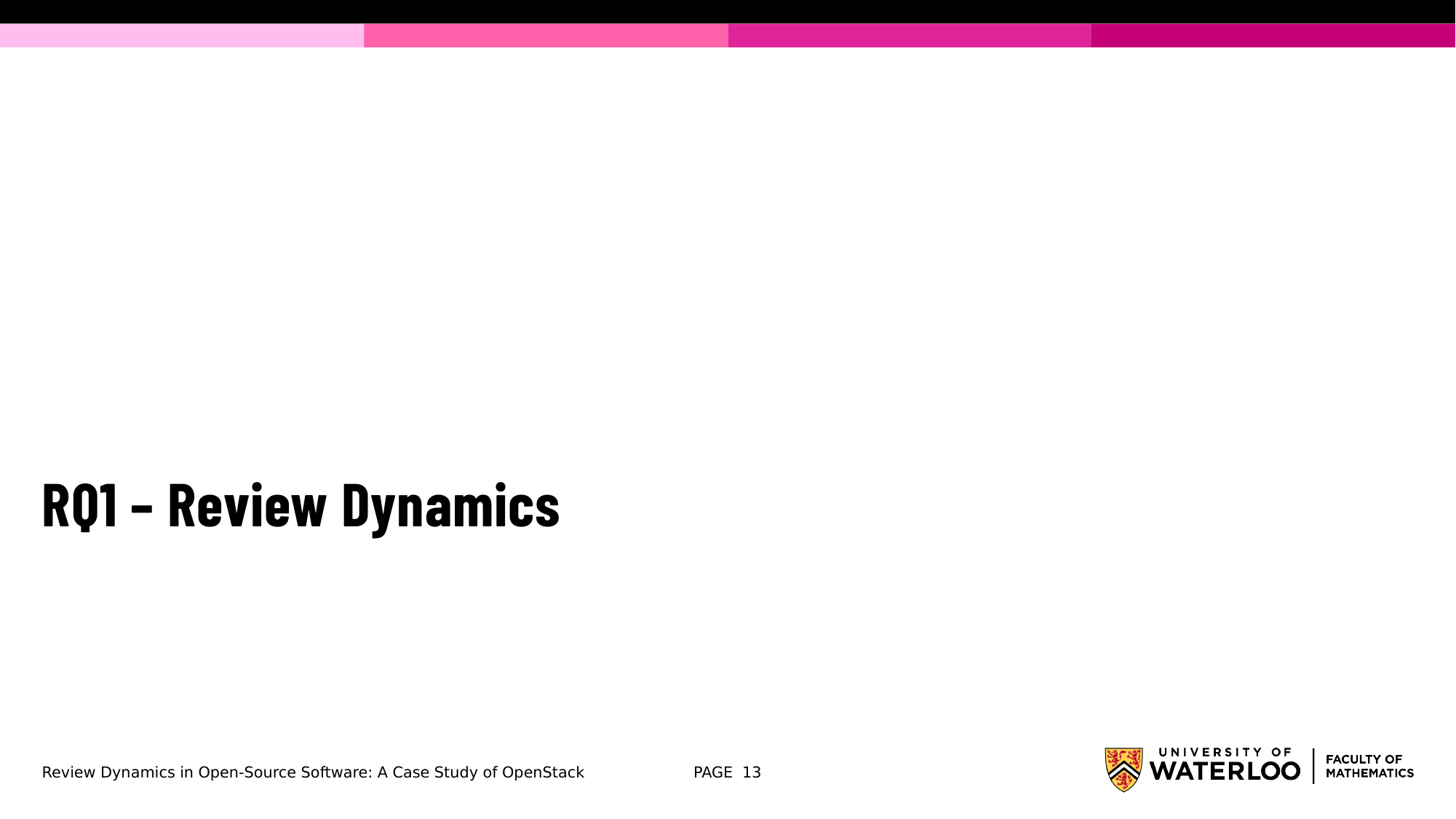

# RQ1 – Review Dynamics
Review Dynamics in Open-Source Software: A Case Study of OpenStack
PAGE  13